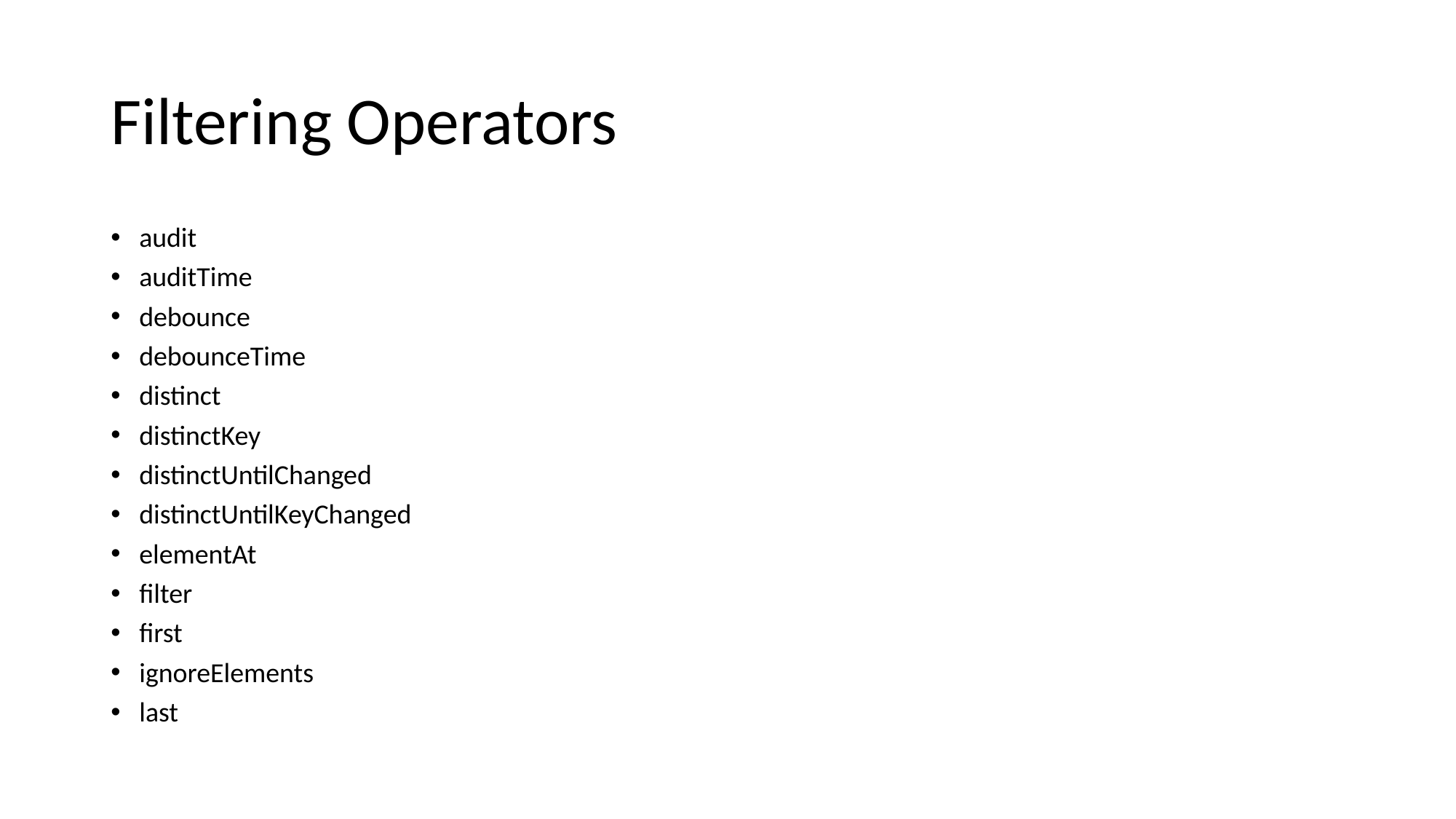

# Filtering Operators
audit
auditTime
debounce
debounceTime
distinct
distinctKey
distinctUntilChanged
distinctUntilKeyChanged
elementAt
filter
first
ignoreElements
last